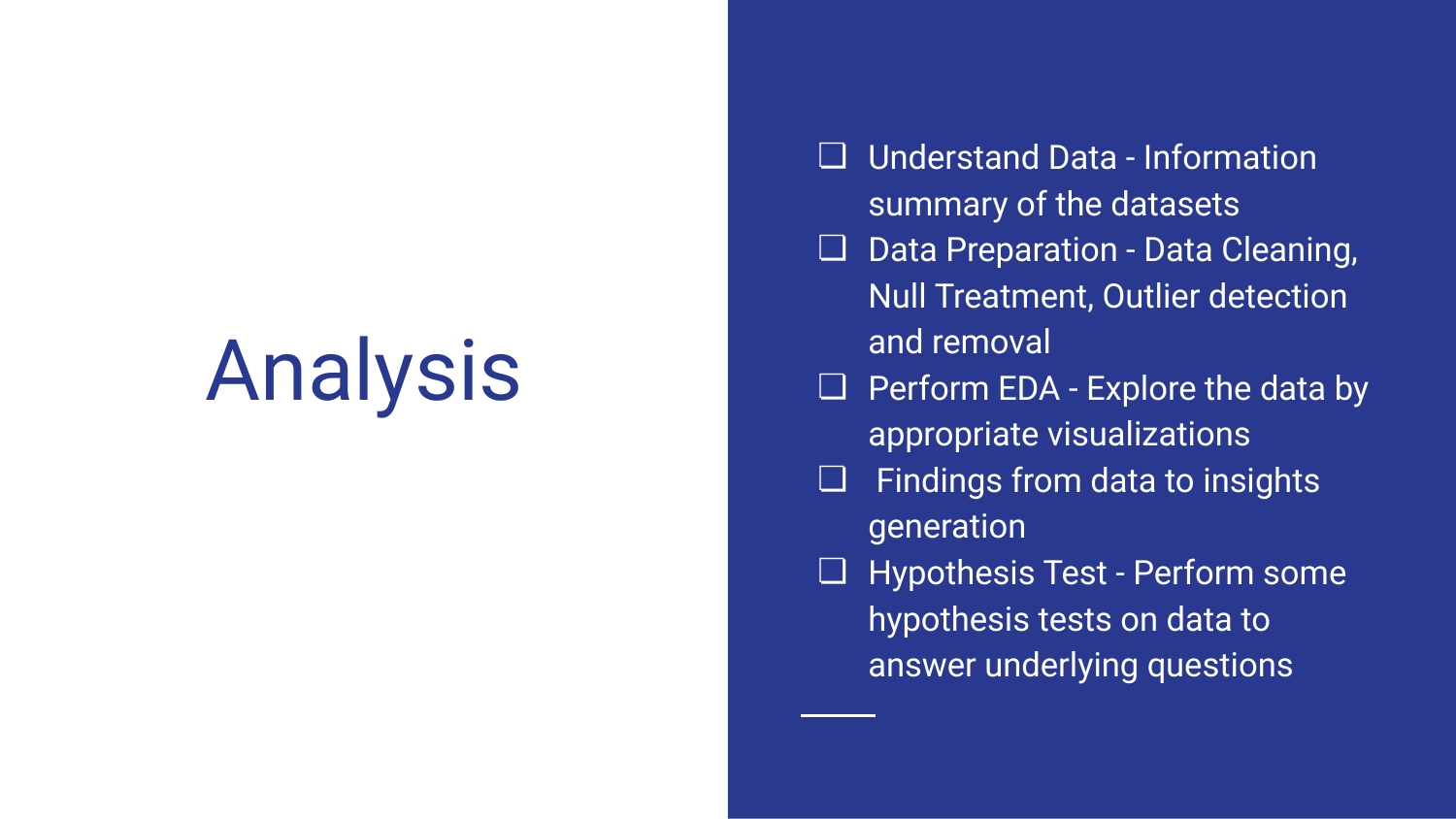

Understand Data - Information summary of the datasets
Data Preparation - Data Cleaning, Null Treatment, Outlier detection and removal
Perform EDA - Explore the data by appropriate visualizations
 Findings from data to insights generation
Hypothesis Test - Perform some hypothesis tests on data to answer underlying questions
# Analysis